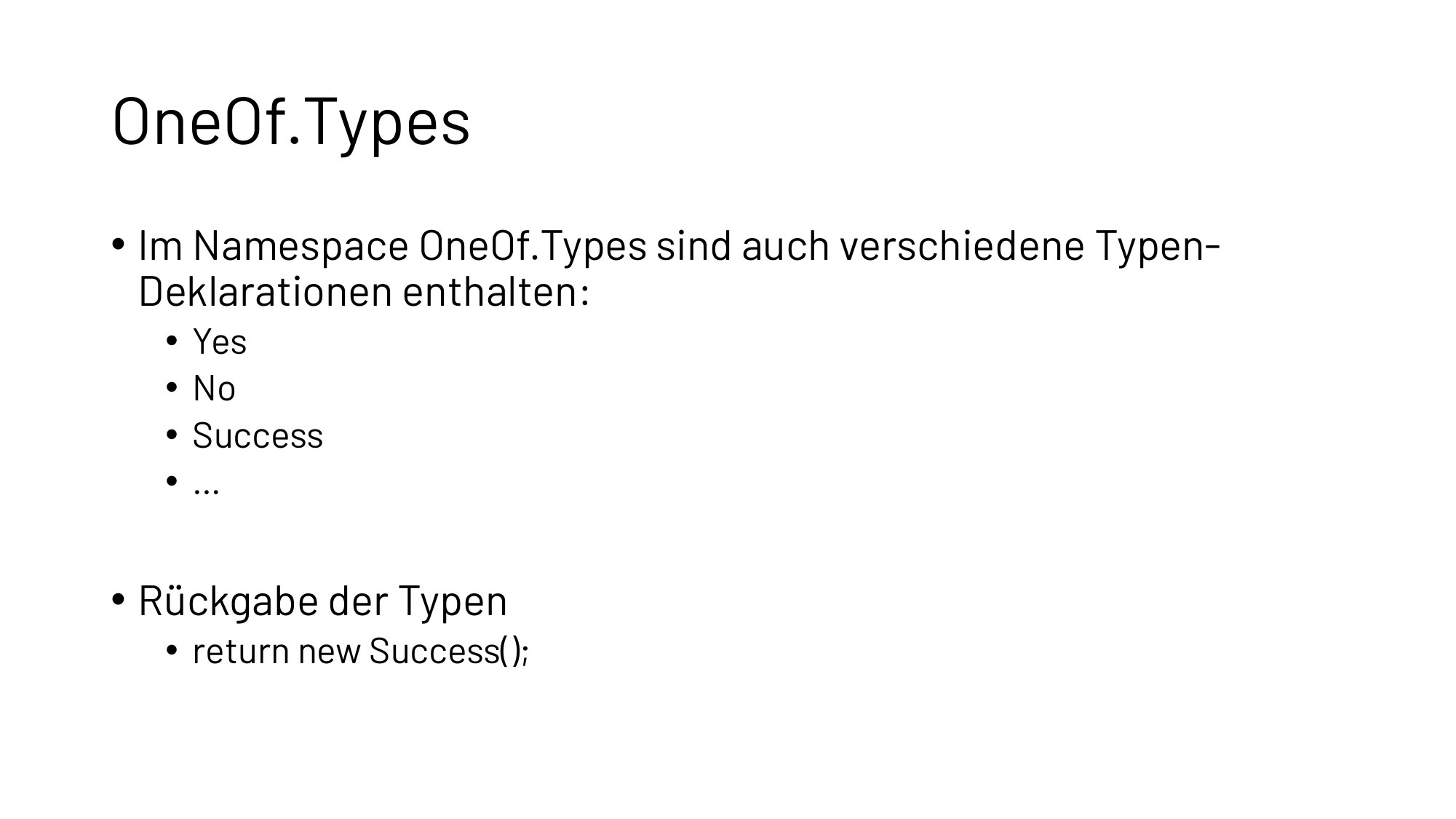

# OneOf.Types
Im Namespace OneOf.Types sind auch verschiedene Typen-Deklarationen enthalten:
Yes
No
Success
…

Rückgabe der Typen
return new Success();